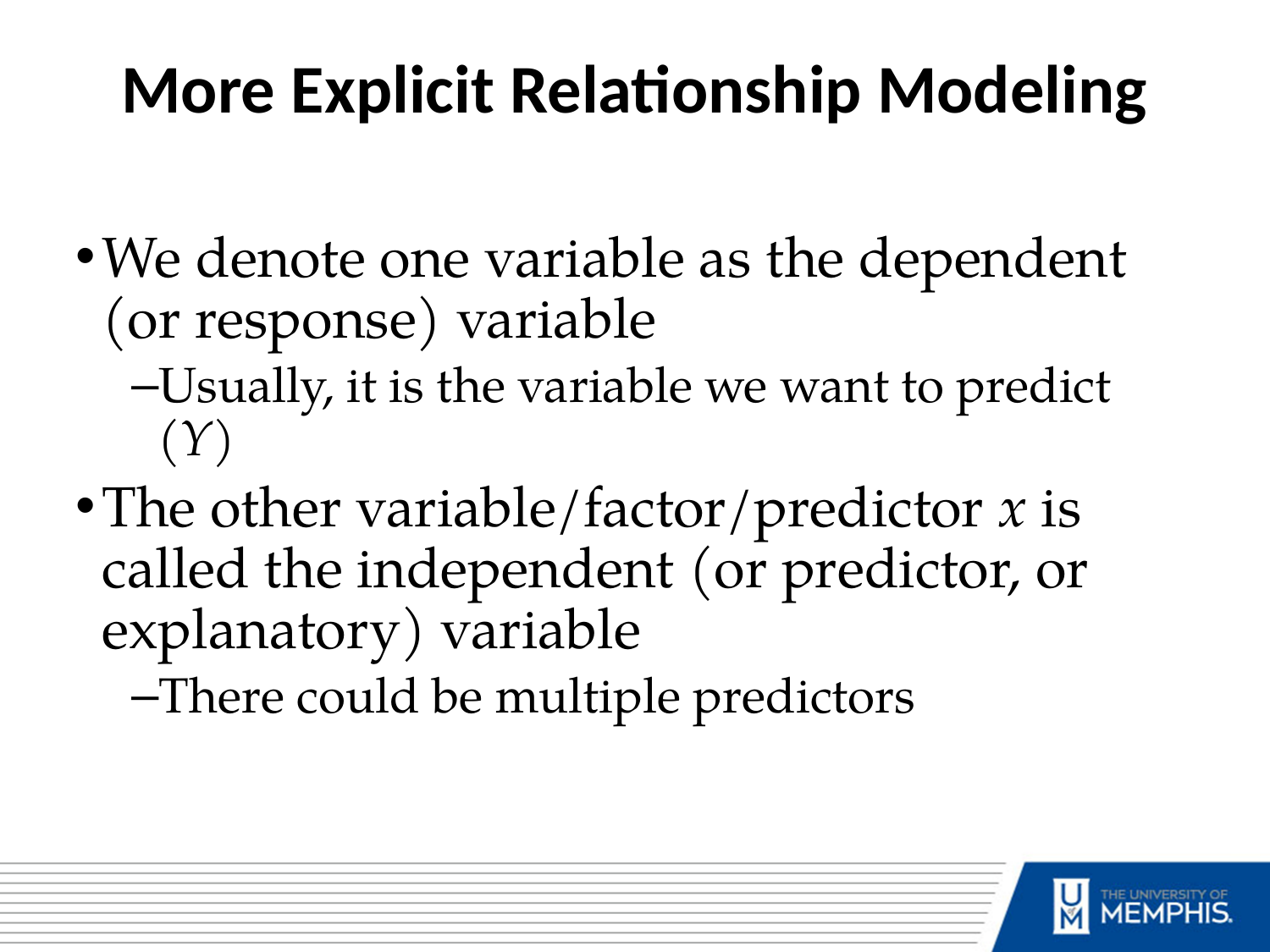

More Explicit Relationship Modeling
We denote one variable as the dependent (or response) variable
Usually, it is the variable we want to predict (Y)
The other variable/factor/predictor x is called the independent (or predictor, or explanatory) variable
There could be multiple predictors